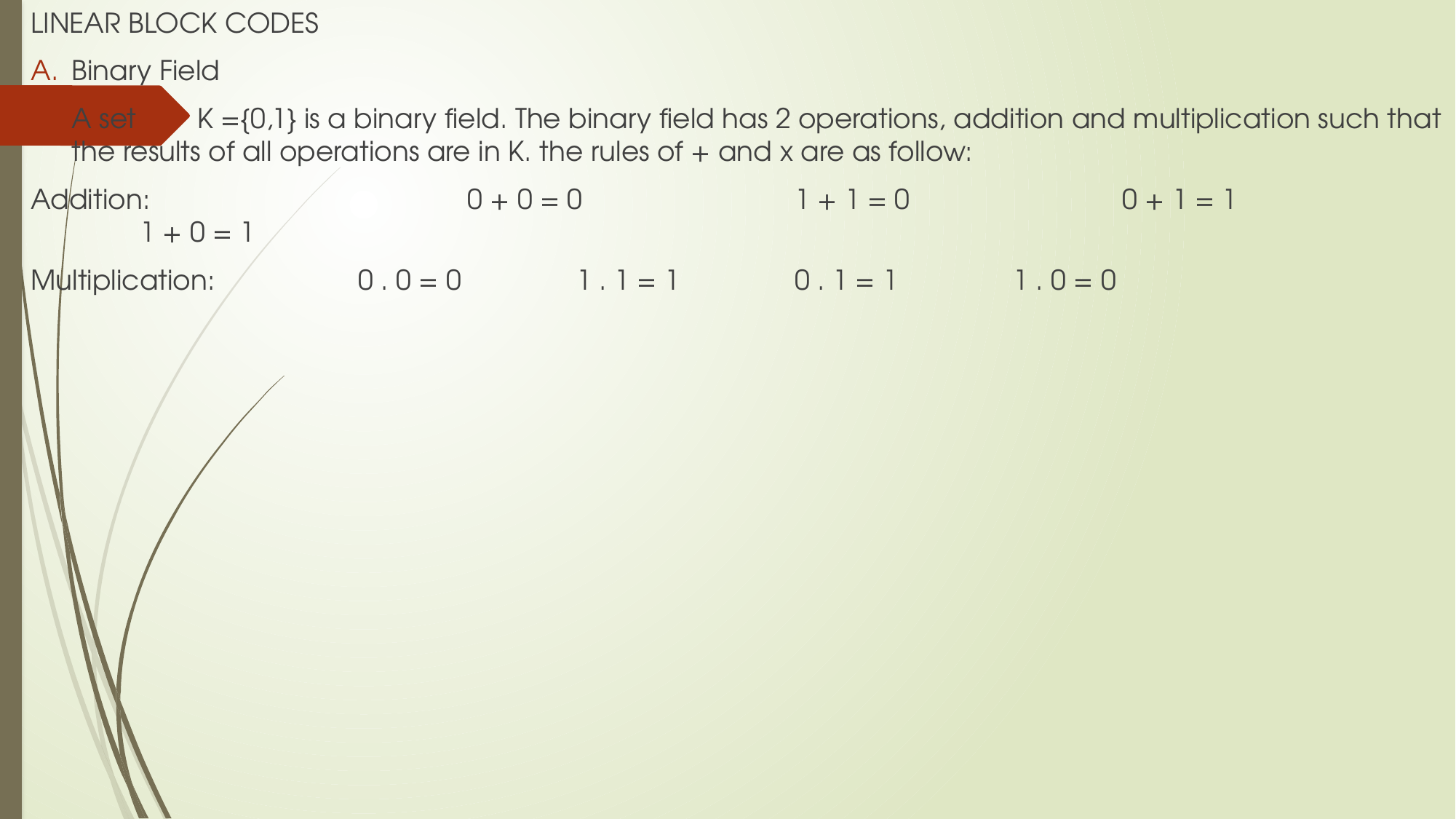

LINEAR BLOCK CODES
Binary Field
A set        K ={0,1} is a binary field. The binary field has 2 operations, addition and multiplication such that the results of all operations are in K. the rules of + and x are as follow:
Addition: 			0 + 0 = 0		1 + 1 = 0	 	0 + 1 = 1		1 + 0 = 1
Multiplication:		0 . 0 = 0		1 . 1 = 1		0 . 1 = 1		1 . 0 = 0